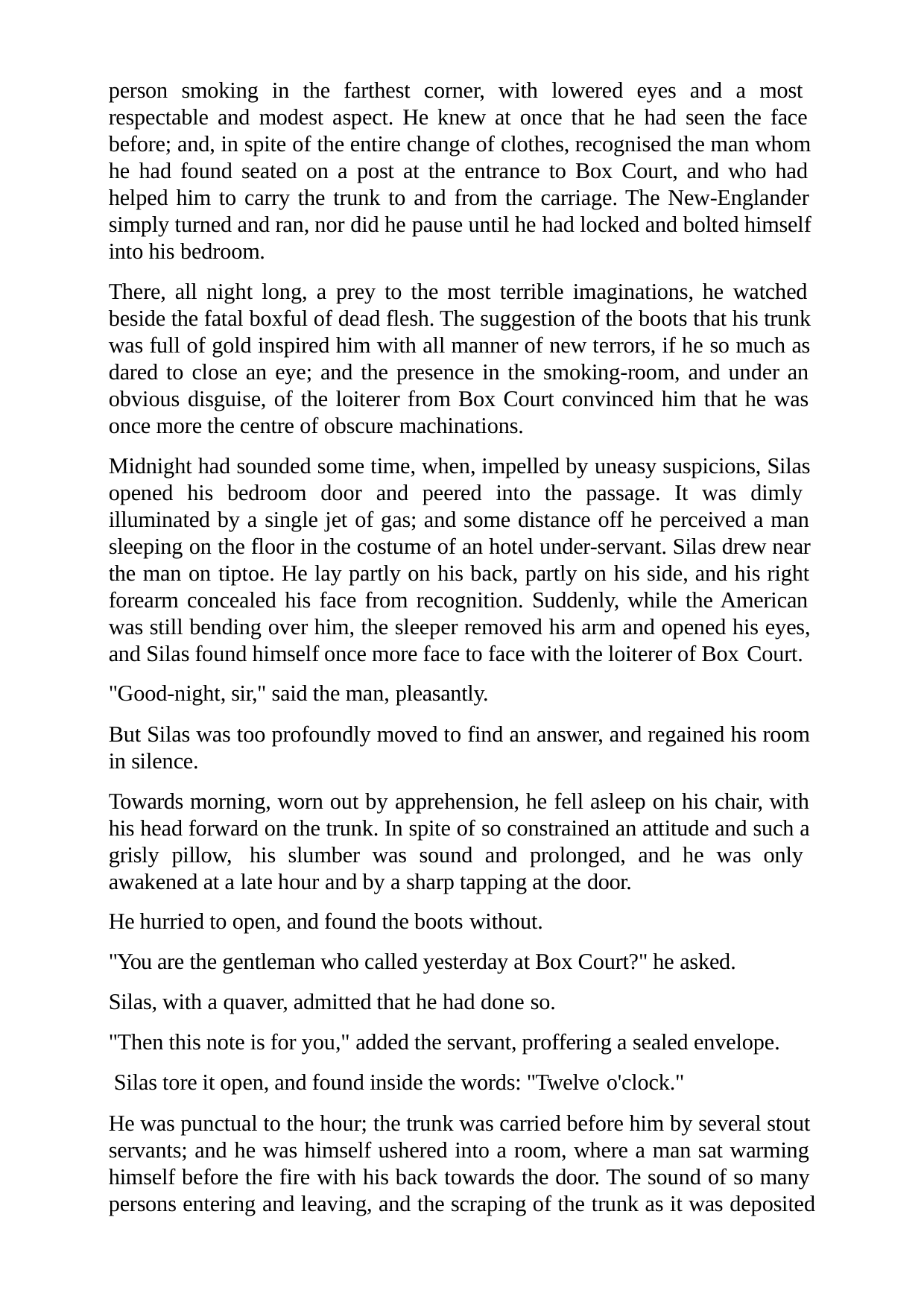

person smoking in the farthest corner, with lowered eyes and a most  respectable and modest aspect. He knew at once that he had seen the face  before; and, in spite of the entire change of clothes, recognised the man whom  he had found seated on a post at the entrance to Box Court, and who had  helped him to carry the trunk to and from the carriage. The New-Englander  simply turned and ran, nor did he pause until he had locked and bolted himself  into his bedroom.
There, all night long, a prey to the most terrible imaginations, he watched  beside the fatal boxful of dead flesh. The suggestion of the boots that his trunk  was full of gold inspired him with all manner of new terrors, if he so much as  dared to close an eye; and the presence in the smoking-room, and under an  obvious disguise, of the loiterer from Box Court convinced him that he was  once more the centre of obscure machinations.
Midnight had sounded some time, when, impelled by uneasy suspicions, Silas  opened his bedroom door and peered into the passage. It was dimly  illuminated by a single jet of gas; and some distance off he perceived a man  sleeping on the floor in the costume of an hotel under-servant. Silas drew near  the man on tiptoe. He lay partly on his back, partly on his side, and his right  forearm concealed his face from recognition. Suddenly, while the American  was still bending over him, the sleeper removed his arm and opened his eyes,  and Silas found himself once more face to face with the loiterer of Box Court.
"Good-night, sir," said the man, pleasantly.
But Silas was too profoundly moved to find an answer, and regained his room  in silence.
Towards morning, worn out by apprehension, he fell asleep on his chair, with  his head forward on the trunk. In spite of so constrained an attitude and such a  grisly pillow, his slumber was sound and prolonged, and he was only  awakened at a late hour and by a sharp tapping at the door.
He hurried to open, and found the boots without.
"You are the gentleman who called yesterday at Box Court?" he asked.  Silas, with a quaver, admitted that he had done so.
"Then this note is for you," added the servant, proffering a sealed envelope.  Silas tore it open, and found inside the words: "Twelve o'clock."
He was punctual to the hour; the trunk was carried before him by several stout  servants; and he was himself ushered into a room, where a man sat warming  himself before the fire with his back towards the door. The sound of so many  persons entering and leaving, and the scraping of the trunk as it was deposited